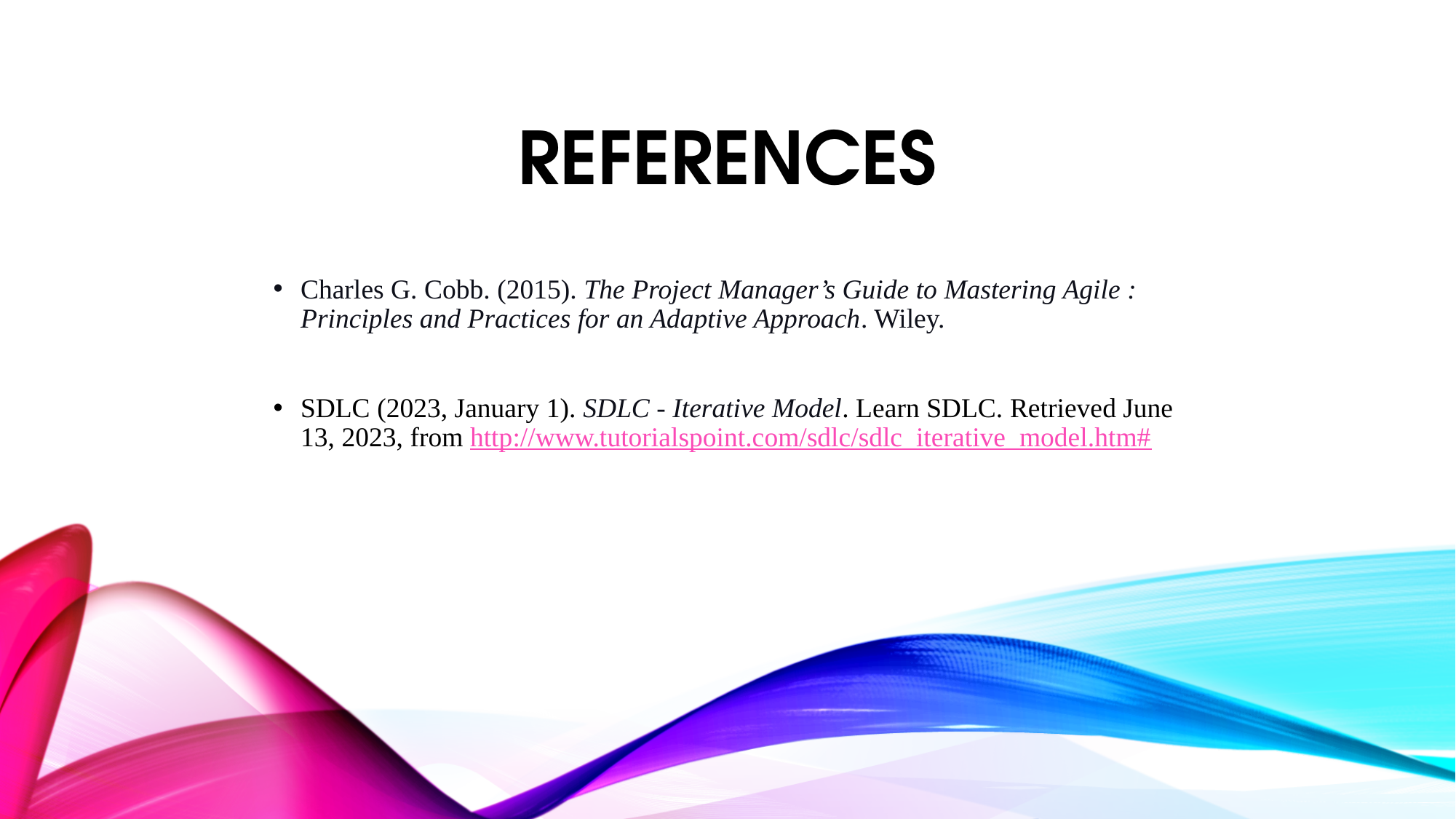

# References
Charles G. Cobb. (2015). The Project Manager’s Guide to Mastering Agile : Principles and Practices for an Adaptive Approach. Wiley.

SDLC (2023, January 1). SDLC - Iterative Model. Learn SDLC. Retrieved June 13, 2023, from http://www.tutorialspoint.com/sdlc/sdlc_iterative_model.htm#